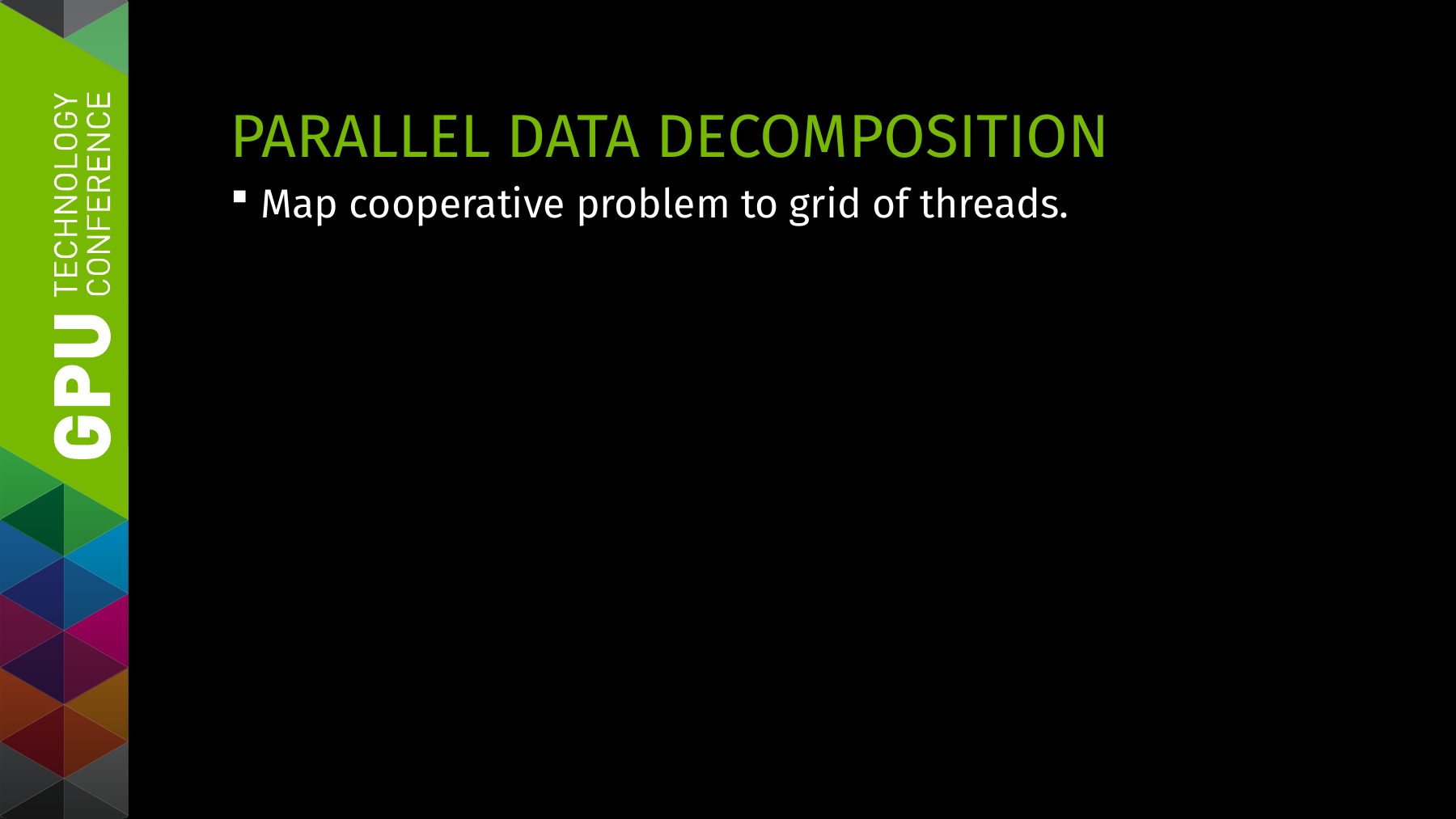

# Parallel data decomposition
Map cooperative problem to grid of threads.